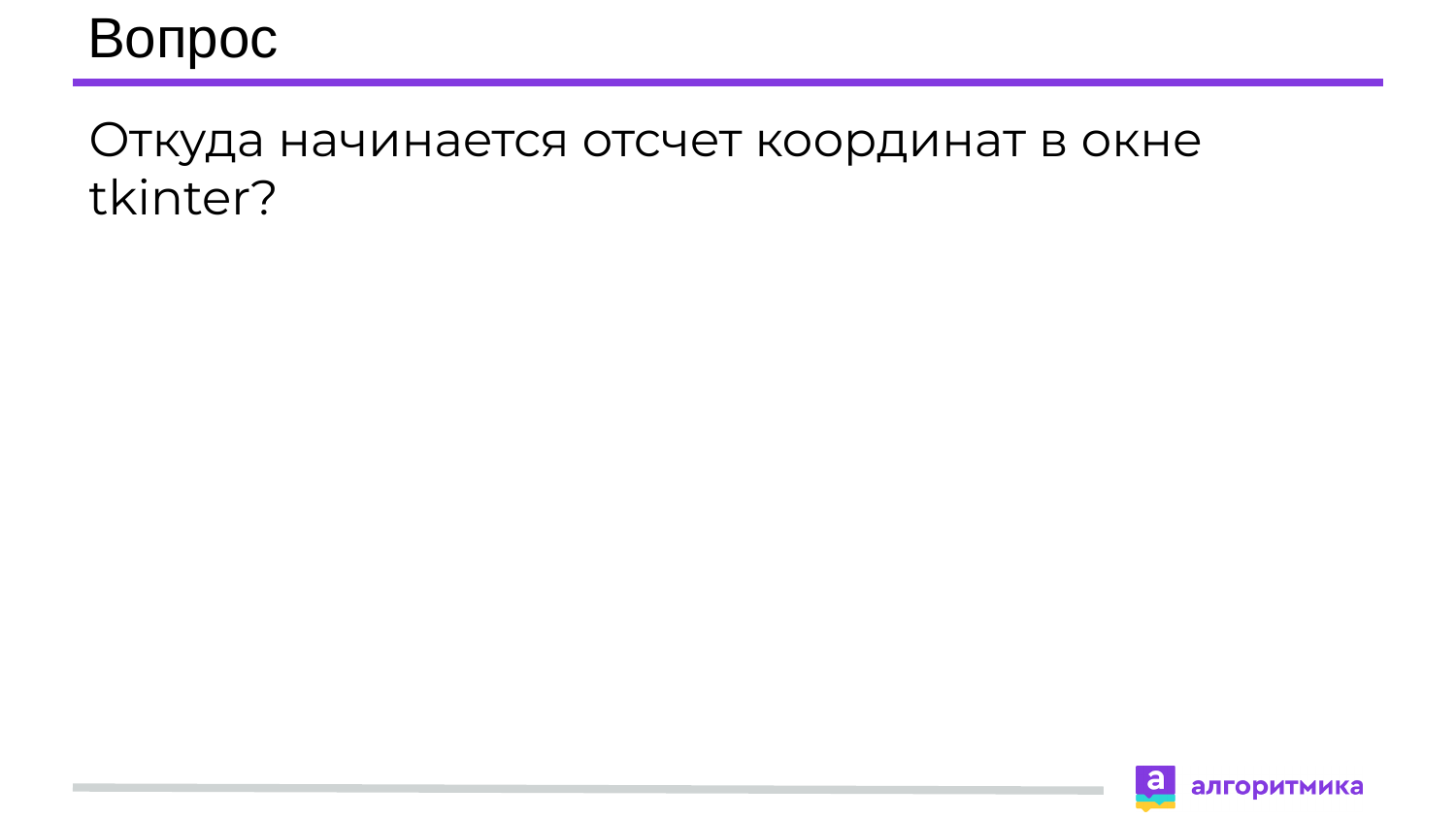

# Вопрос
Откуда начинается отсчет координат в окне tkinter?